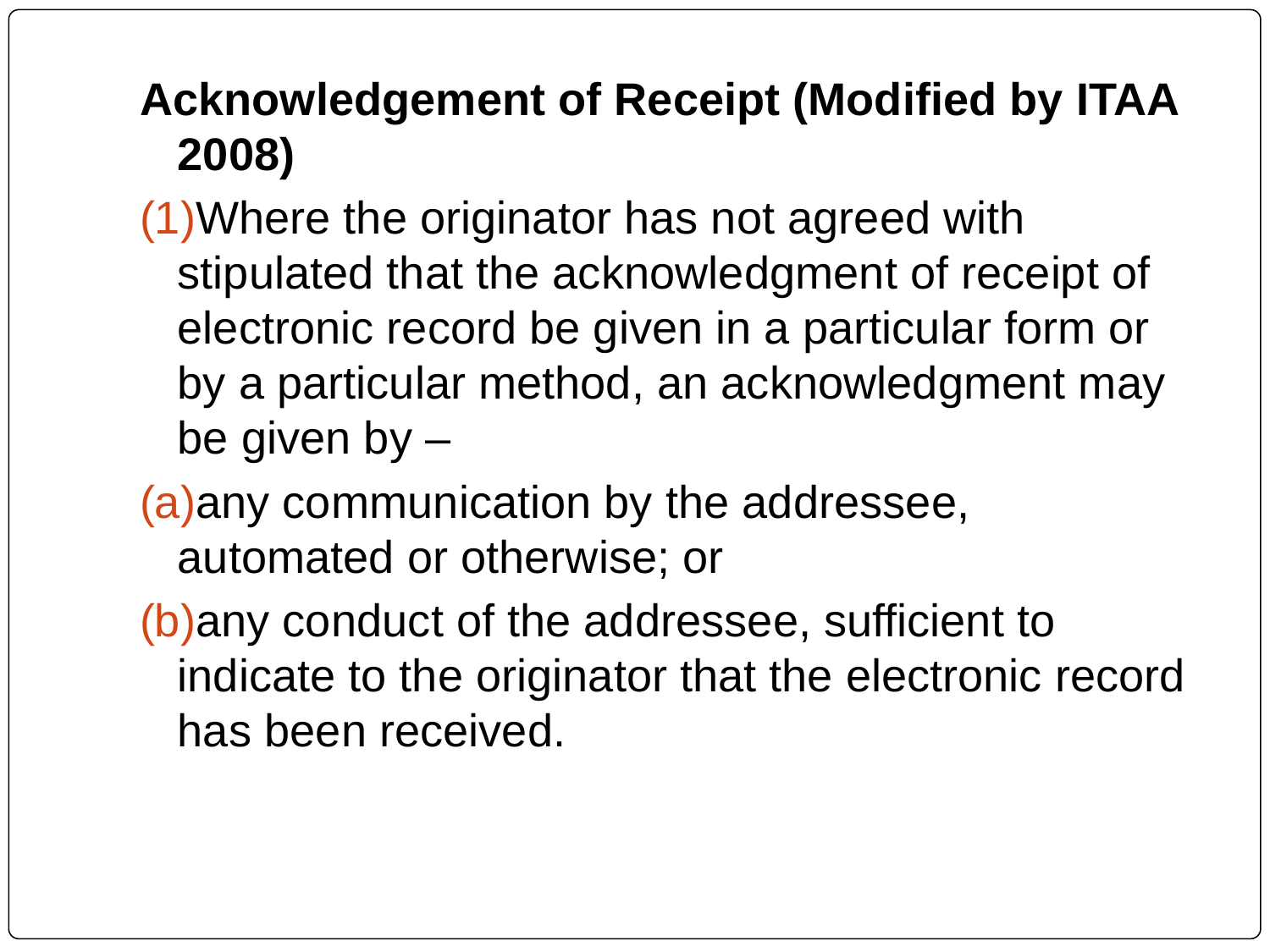

Acknowledgement of Receipt (Modified by ITAA 2008)
Where the originator has not agreed with stipulated that the acknowledgment of receipt of electronic record be given in a particular form or by a particular method, an acknowledgment may be given by –
any communication by the addressee, automated or otherwise; or
any conduct of the addressee, sufficient to indicate to the originator that the electronic record has been received.